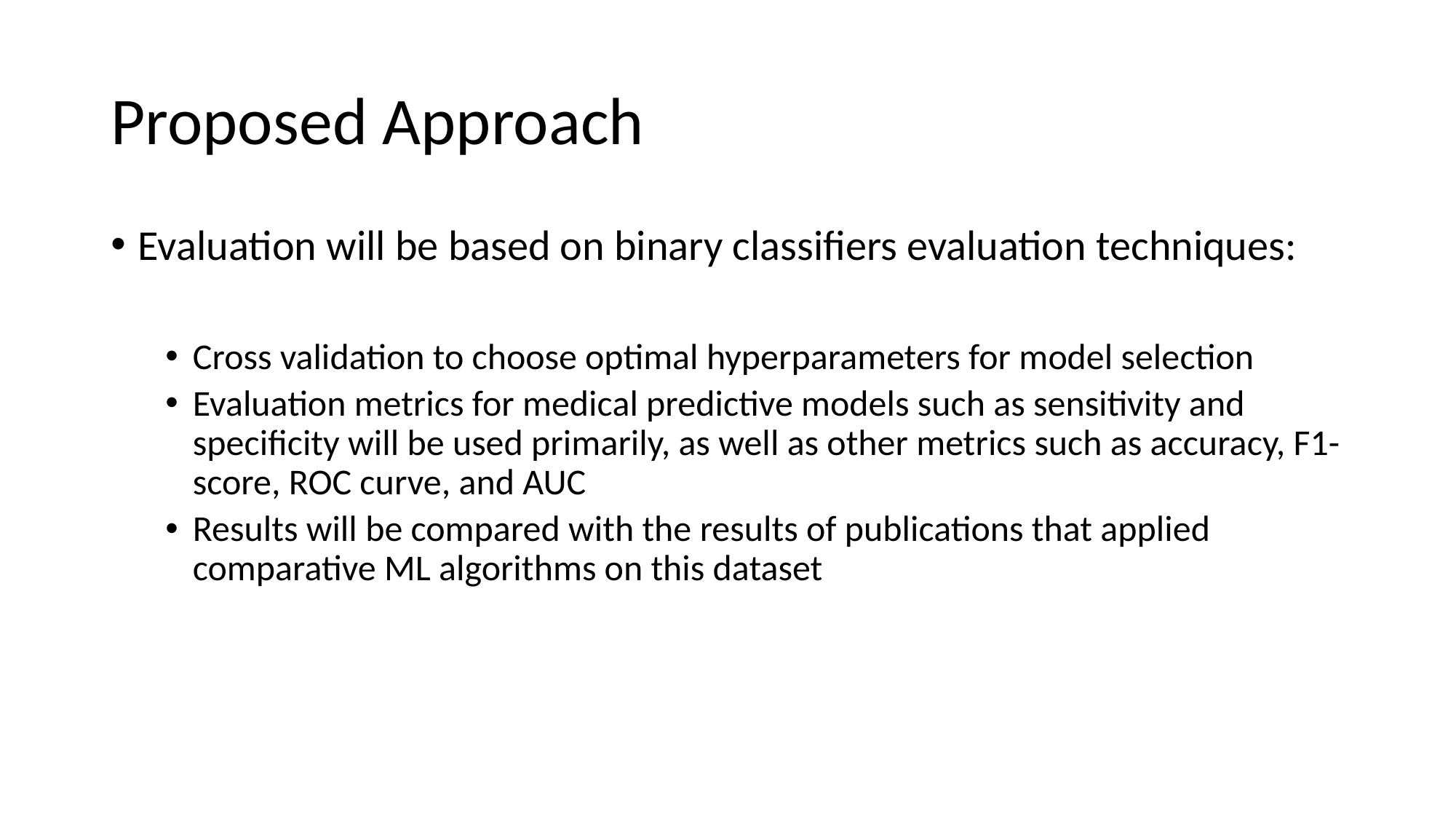

# Proposed Approach
Evaluation will be based on binary classifiers evaluation techniques:

Cross validation to choose optimal hyperparameters for model selection
Evaluation metrics for medical predictive models such as sensitivity and specificity will be used primarily, as well as other metrics such as accuracy, F1-score, ROC curve, and AUC
Results will be compared with the results of publications that applied comparative ML algorithms on this dataset